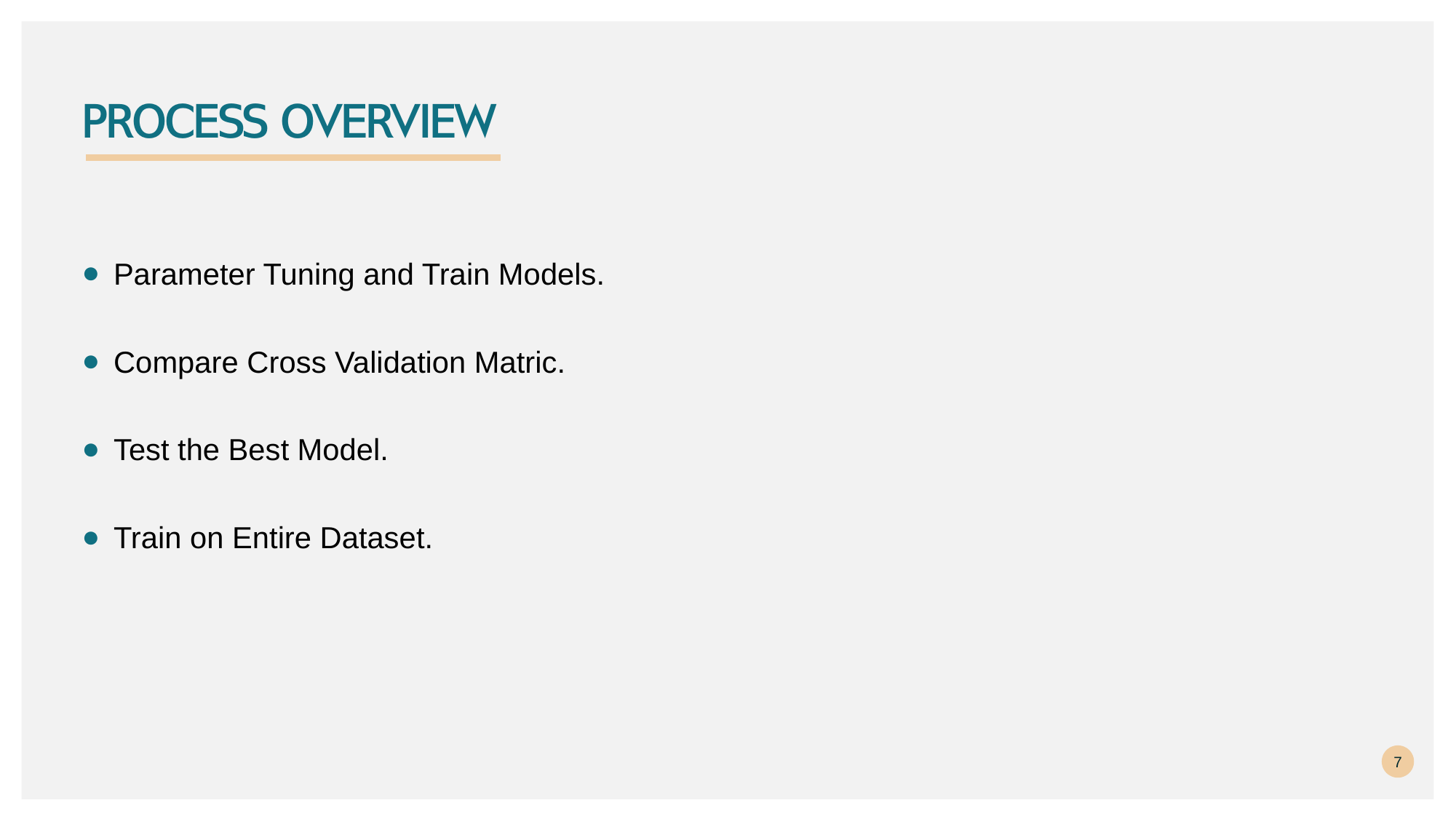

# Process overview

Parameter Tuning and Train Models.
Compare Cross Validation Matric.
Test the Best Model.
Train on Entire Dataset.

7